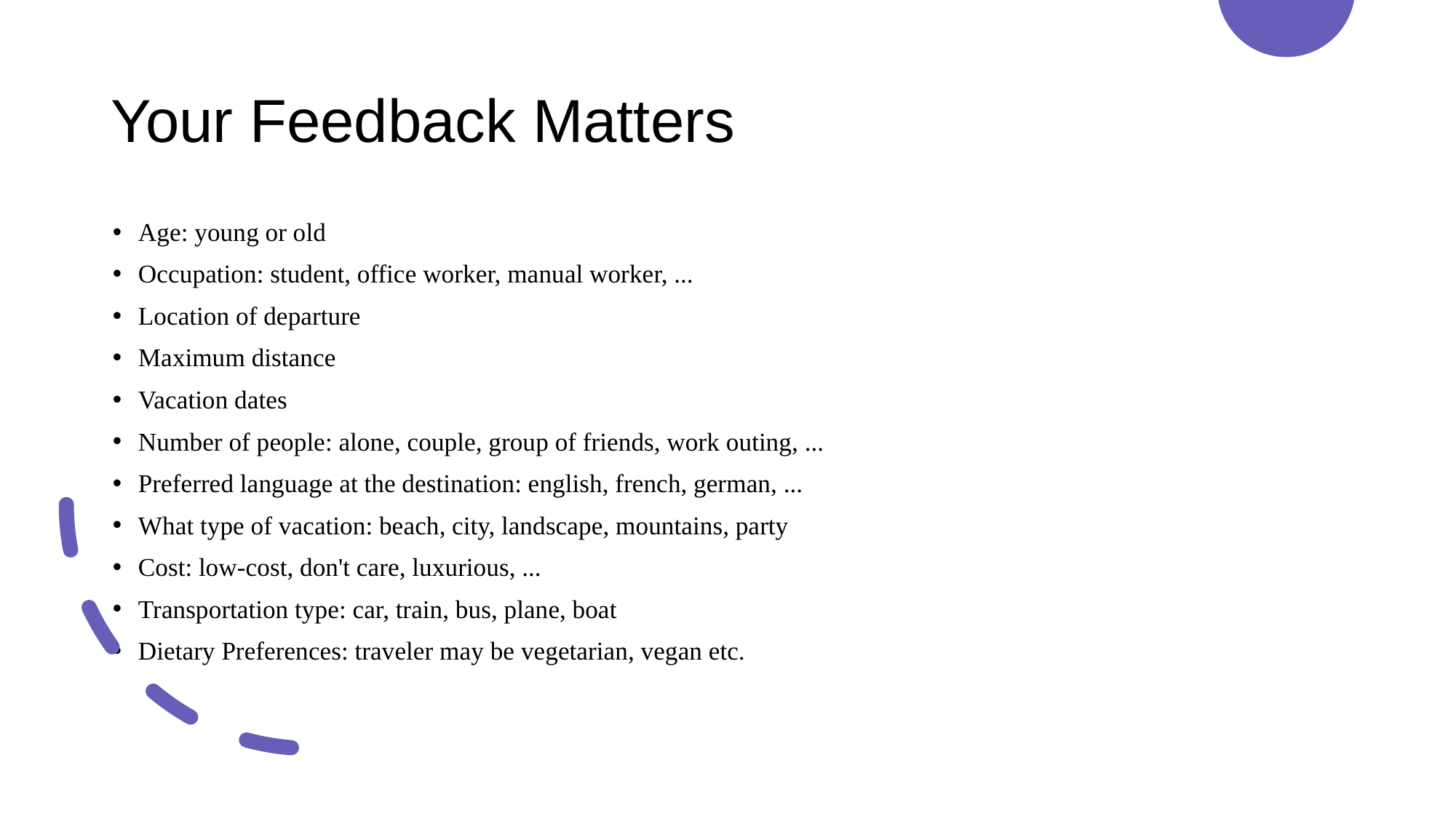

# Your Feedback Matters
Age: young or old
Occupation: student, office worker, manual worker, ...
Location of departure
Maximum distance
Vacation dates
Number of people: alone, couple, group of friends, work outing, ...
Preferred language at the destination: english, french, german, ...
What type of vacation: beach, city, landscape, mountains, party
Cost: low-cost, don't care, luxurious, ...
Transportation type: car, train, bus, plane, boat
Dietary Preferences: traveler may be vegetarian, vegan etc.